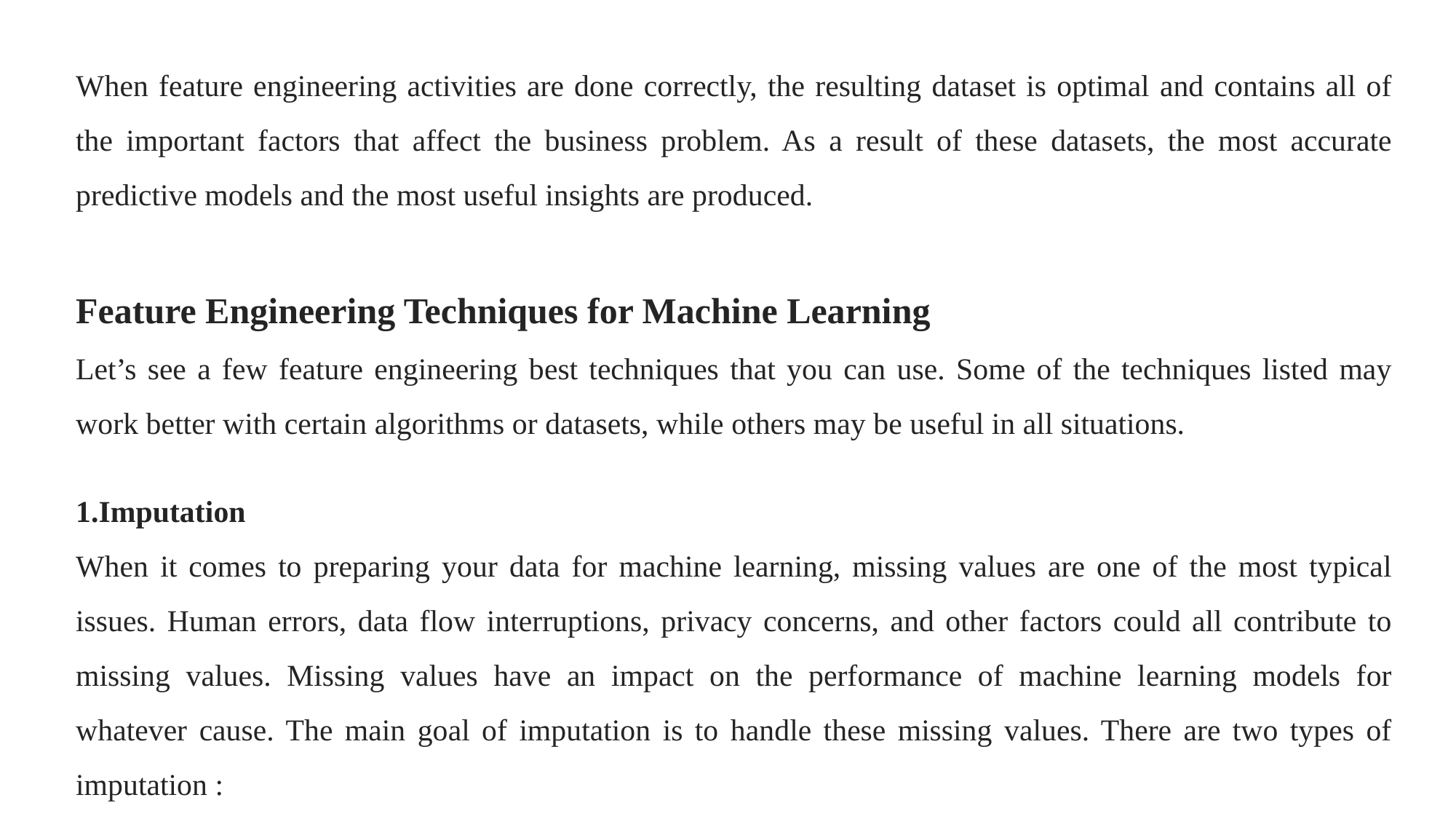

When feature engineering activities are done correctly, the resulting dataset is optimal and contains all of the important factors that affect the business problem. As a result of these datasets, the most accurate predictive models and the most useful insights are produced.
Feature Engineering Techniques for Machine Learning
Let’s see a few feature engineering best techniques that you can use. Some of the techniques listed may work better with certain algorithms or datasets, while others may be useful in all situations.
1.Imputation
When it comes to preparing your data for machine learning, missing values are one of the most typical issues. Human errors, data flow interruptions, privacy concerns, and other factors could all contribute to missing values. Missing values have an impact on the performance of machine learning models for whatever cause. The main goal of imputation is to handle these missing values. There are two types of imputation :